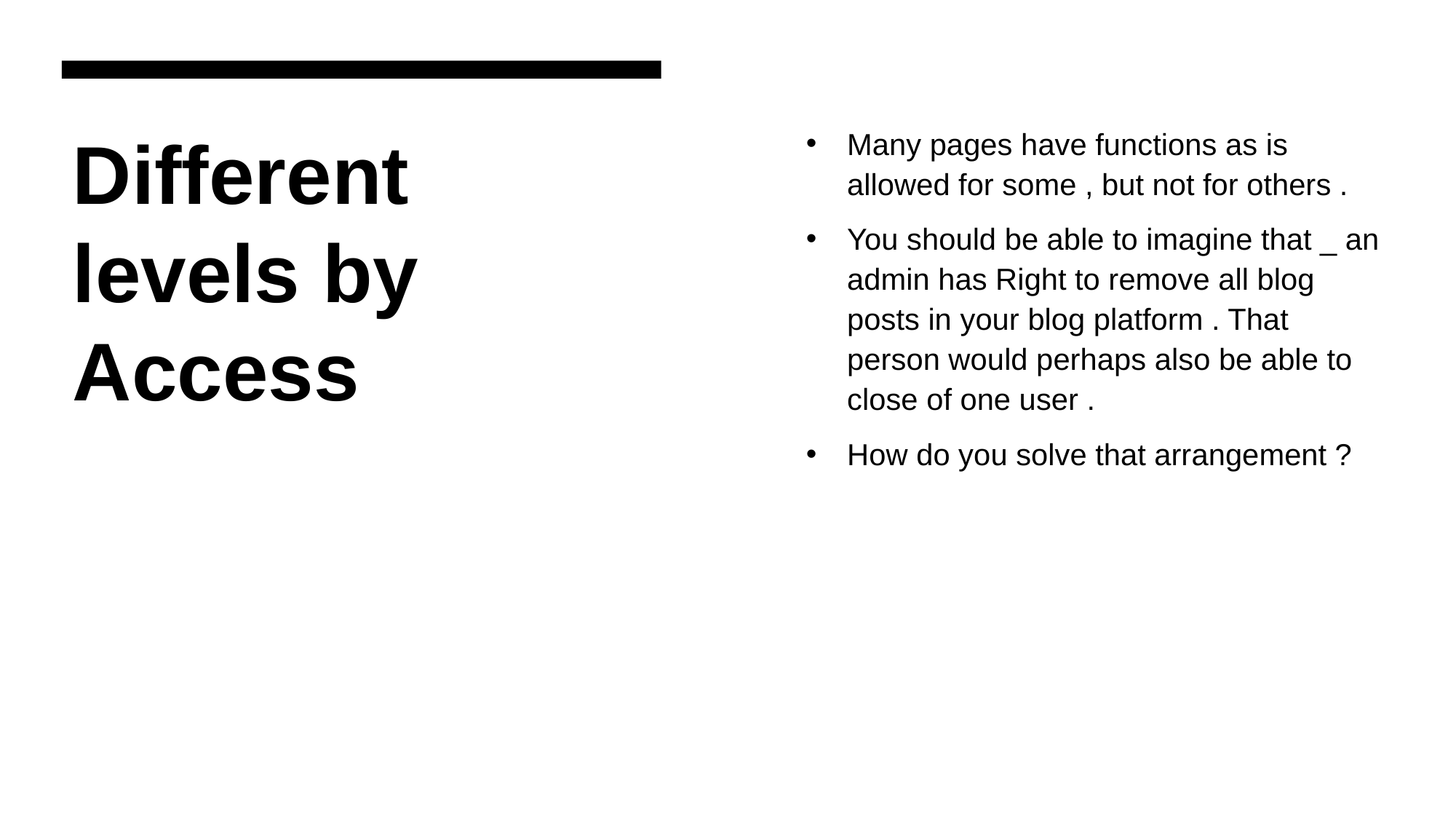

Many pages have functions as is allowed for some , but not for others .
You should be able to imagine that _ an admin has Right to remove all blog posts in your blog platform . That person would perhaps also be able to close of one user .
How do you solve that arrangement ?
# Different levels by Access